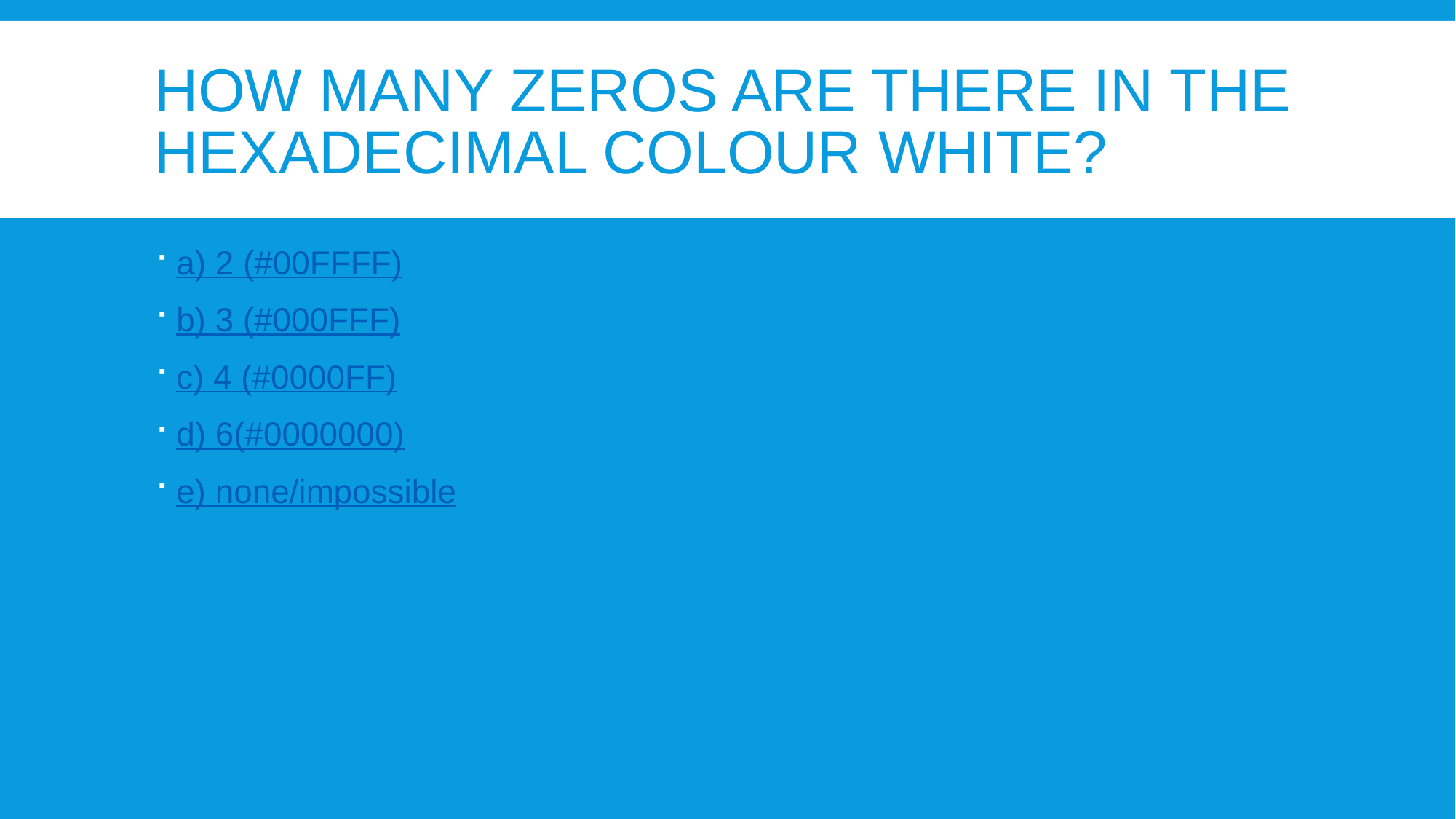

# How many zeros are there in the hexadecimal colour white?
a) 2 (#00FFFF)
b) 3 (#000FFF)
c) 4 (#0000FF)
d) 6(#0000000)
e) none/impossible